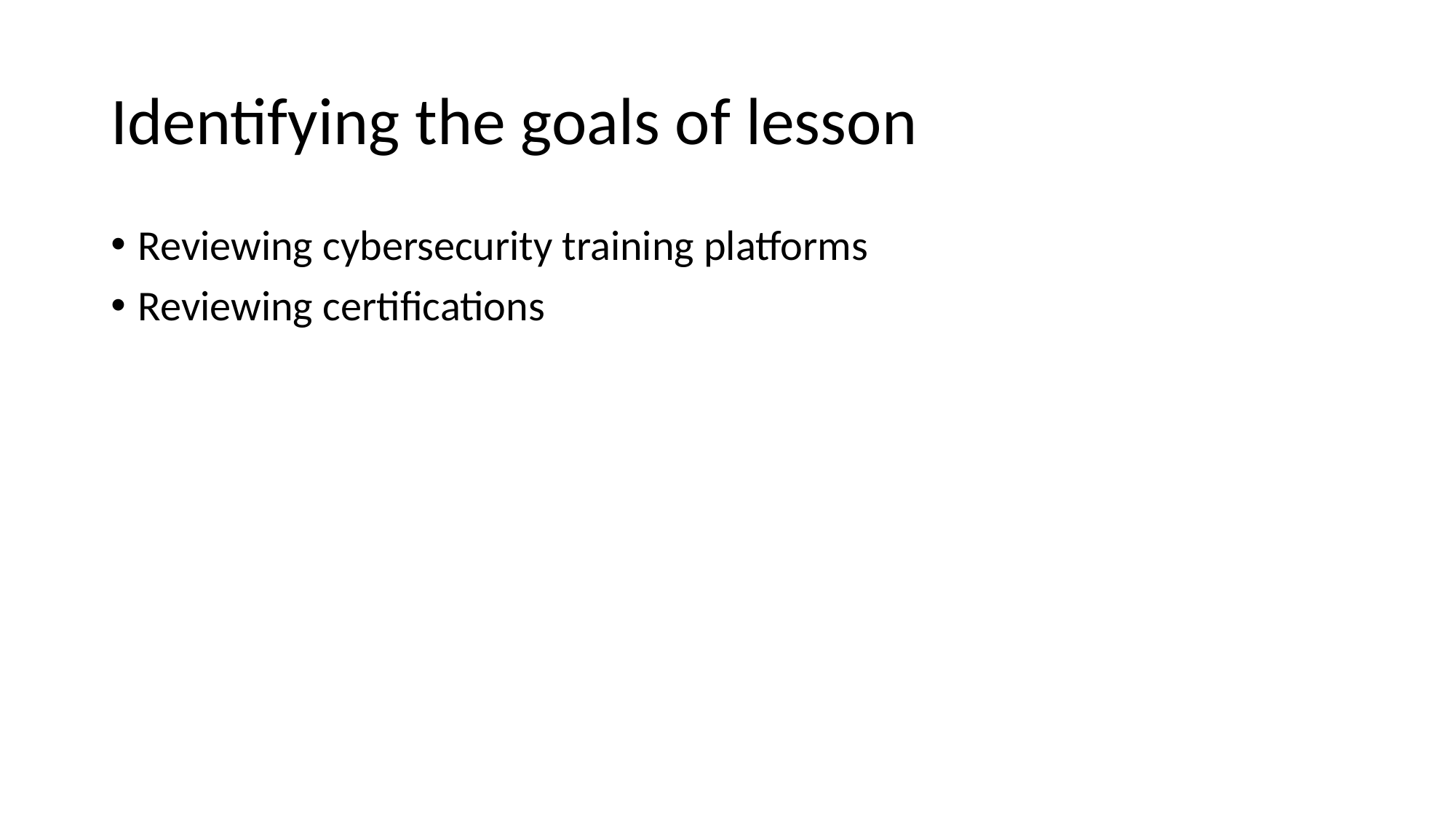

# Identifying the goals of lesson
Reviewing cybersecurity training platforms
Reviewing certifications